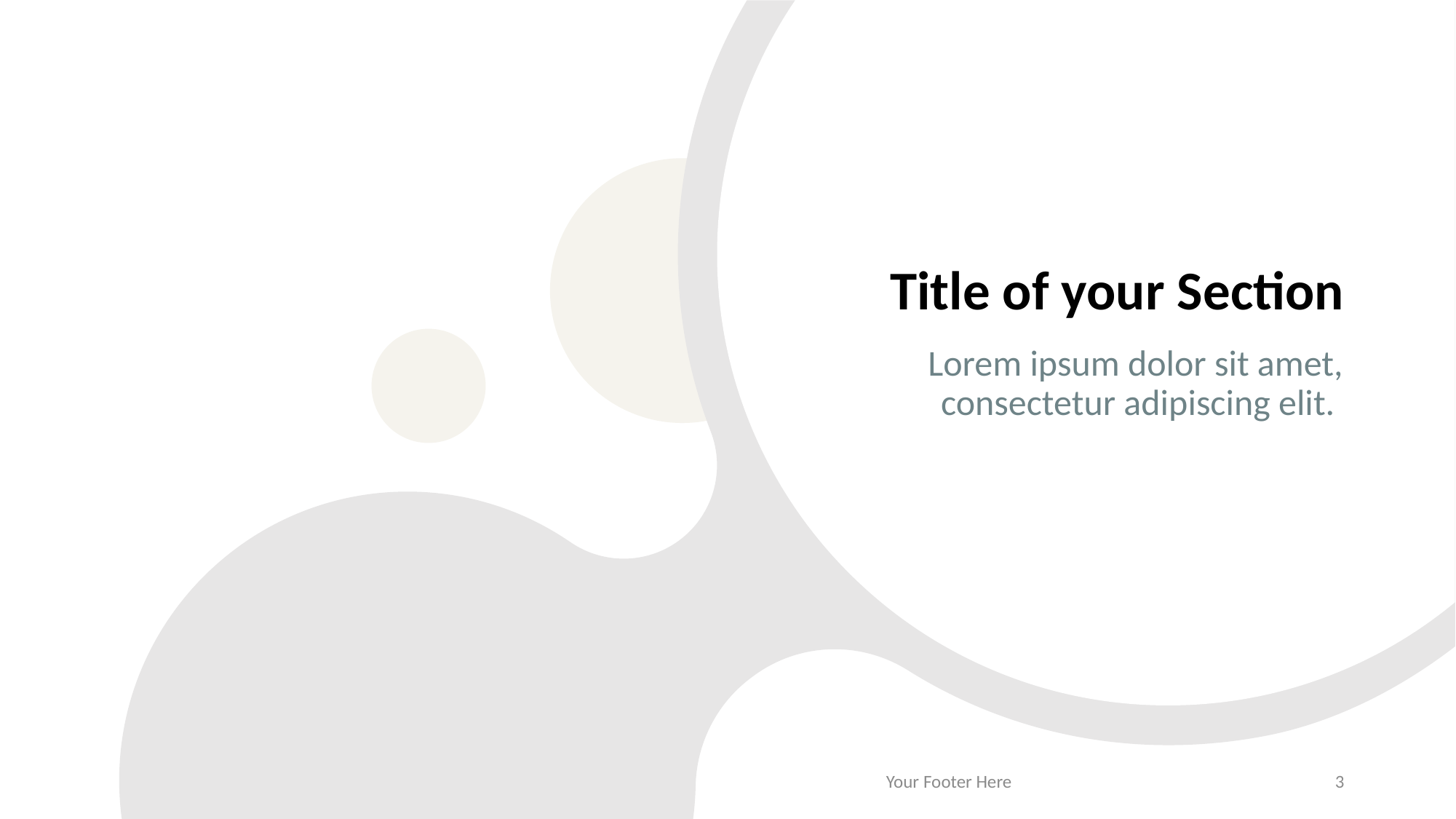

# Title of your Section
Lorem ipsum dolor sit amet, consectetur adipiscing elit.

Your Footer Here
3